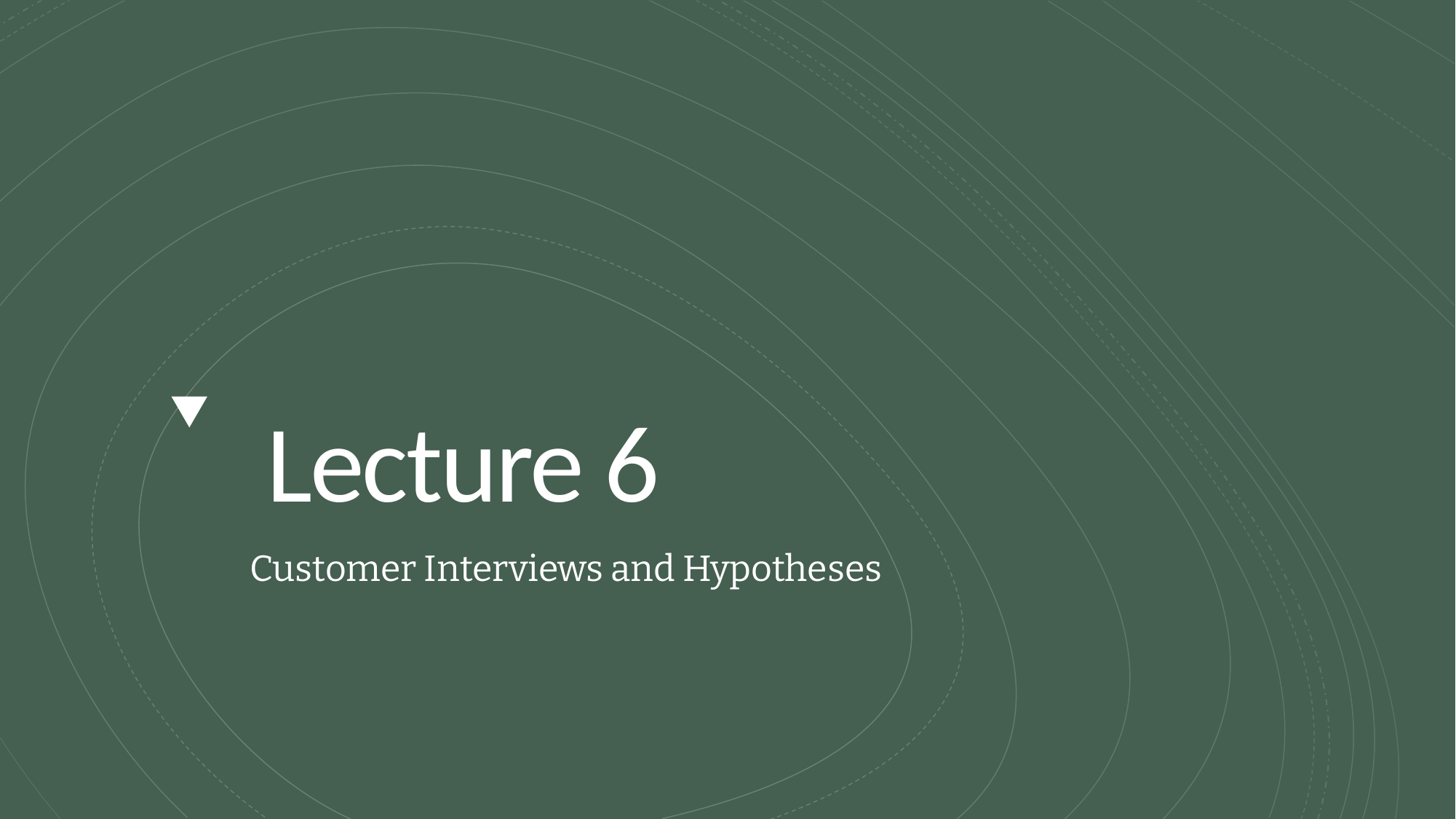

# Lecture 6

Customer Interviews and Hypotheses